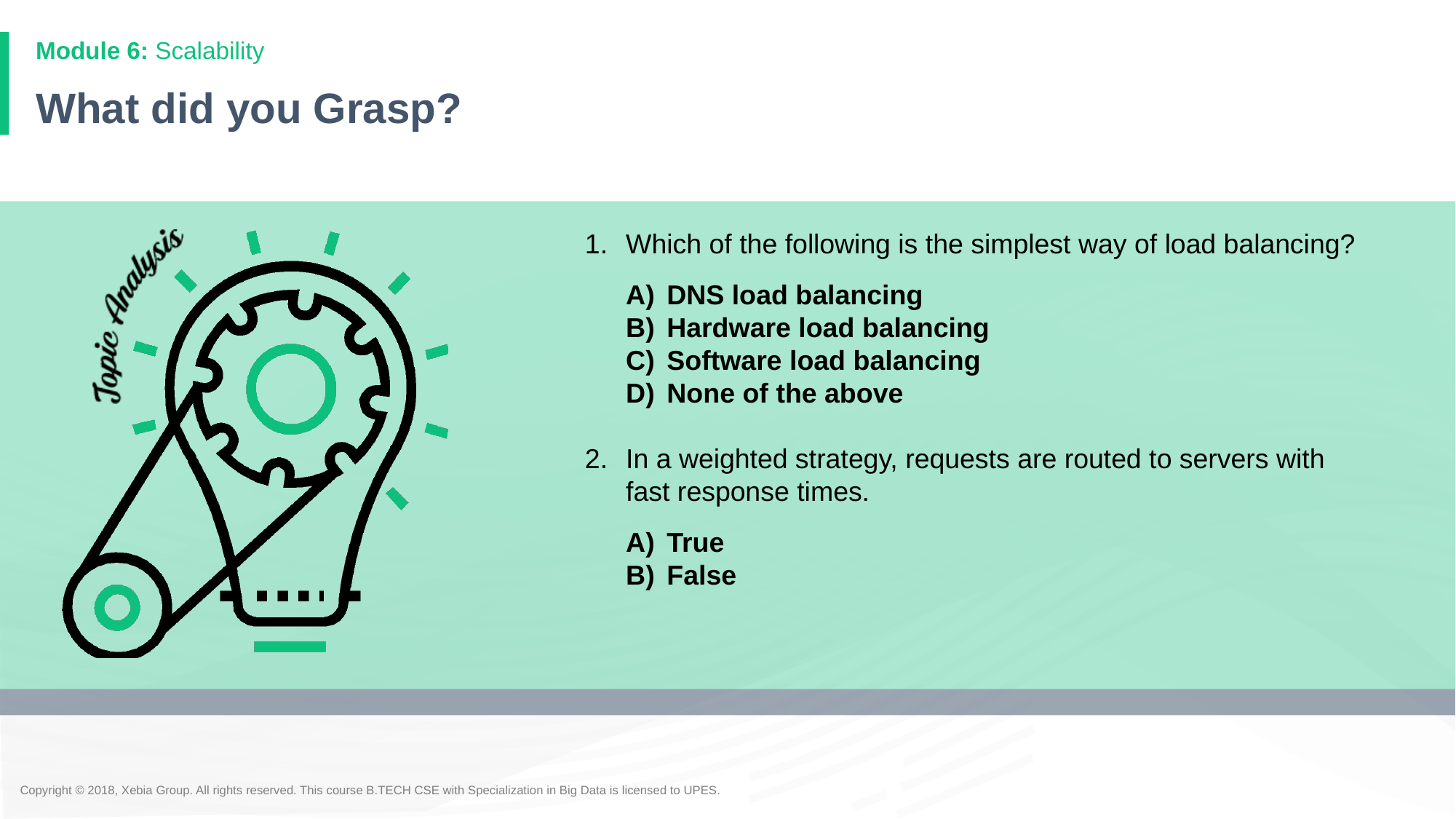

Module 6: Scalability
# What did you Grasp?
Which of the following is the simplest way of load balancing?
DNS load balancing
Hardware load balancing
Software load balancing
None of the above

In a weighted strategy, requests are routed to servers with fast response times.
True
False